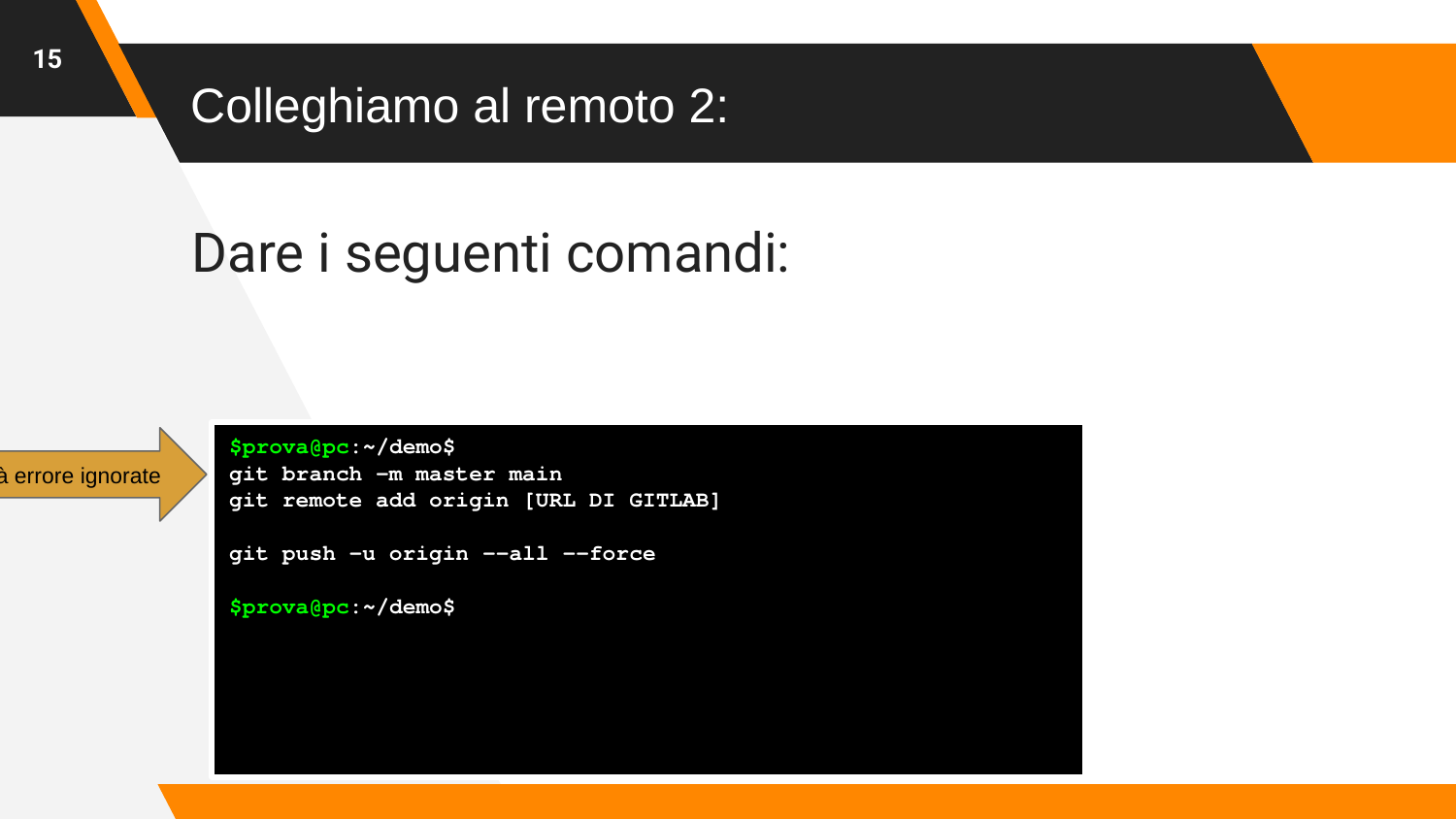

15
# Colleghiamo al remoto 2:
Dare i seguenti comandi:

$prova@pc:~/demo$
git branch -m master main
git remote add origin [URL DI GITLAB]
git push -u origin --all --force

$prova@pc:~/demo$

Se dà errore ignorate